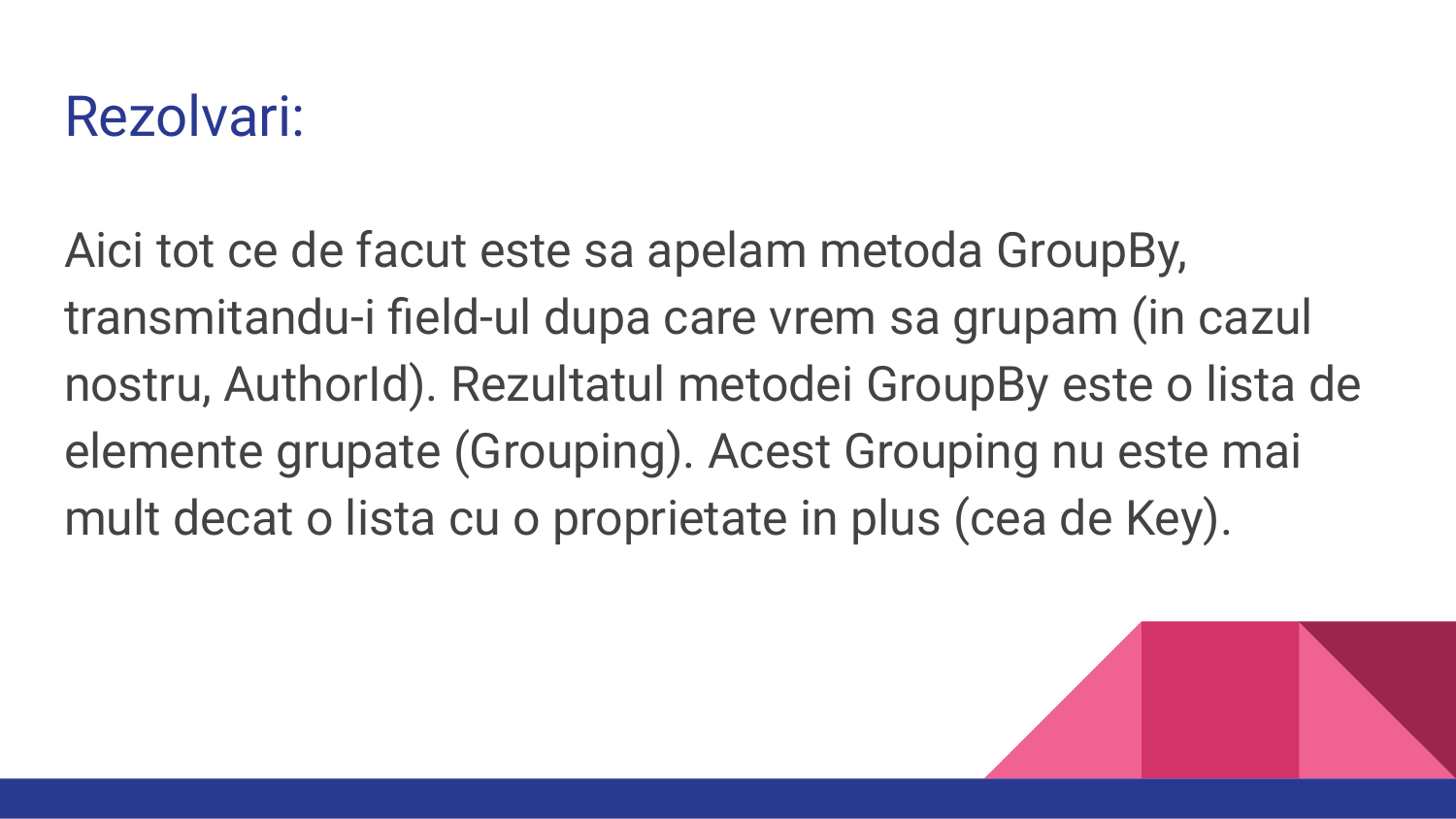

# Rezolvari:
Aici tot ce de facut este sa apelam metoda GroupBy, transmitandu-i field-ul dupa care vrem sa grupam (in cazul nostru, AuthorId). Rezultatul metodei GroupBy este o lista de elemente grupate (Grouping). Acest Grouping nu este mai mult decat o lista cu o proprietate in plus (cea de Key).